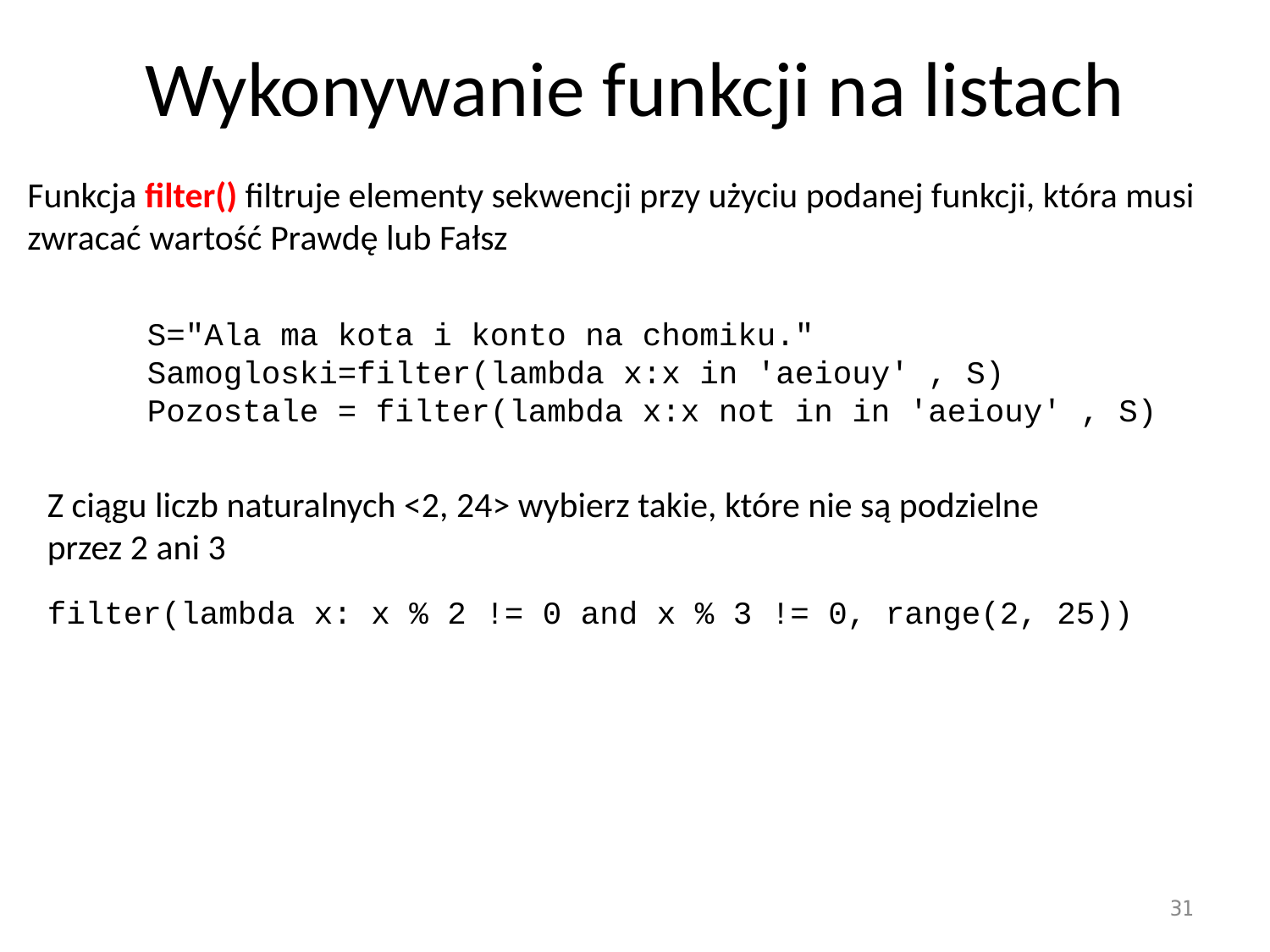

# Wykonywanie funkcji na listach
Funkcja filter() filtruje elementy sekwencji przy użyciu podanej funkcji, która musi zwracać wartość Prawdę lub Fałsz
S="Ala ma kota i konto na chomiku."
Samogloski=filter(lambda x:x in 'aeiouy' , S)
Pozostale = filter(lambda x:x not in in 'aeiouy' , S)
Z ciągu liczb naturalnych <2, 24> wybierz takie, które nie są podzielne przez 2 ani 3
filter(lambda x: x % 2 != 0 and x % 3 != 0, range(2, 25))
31